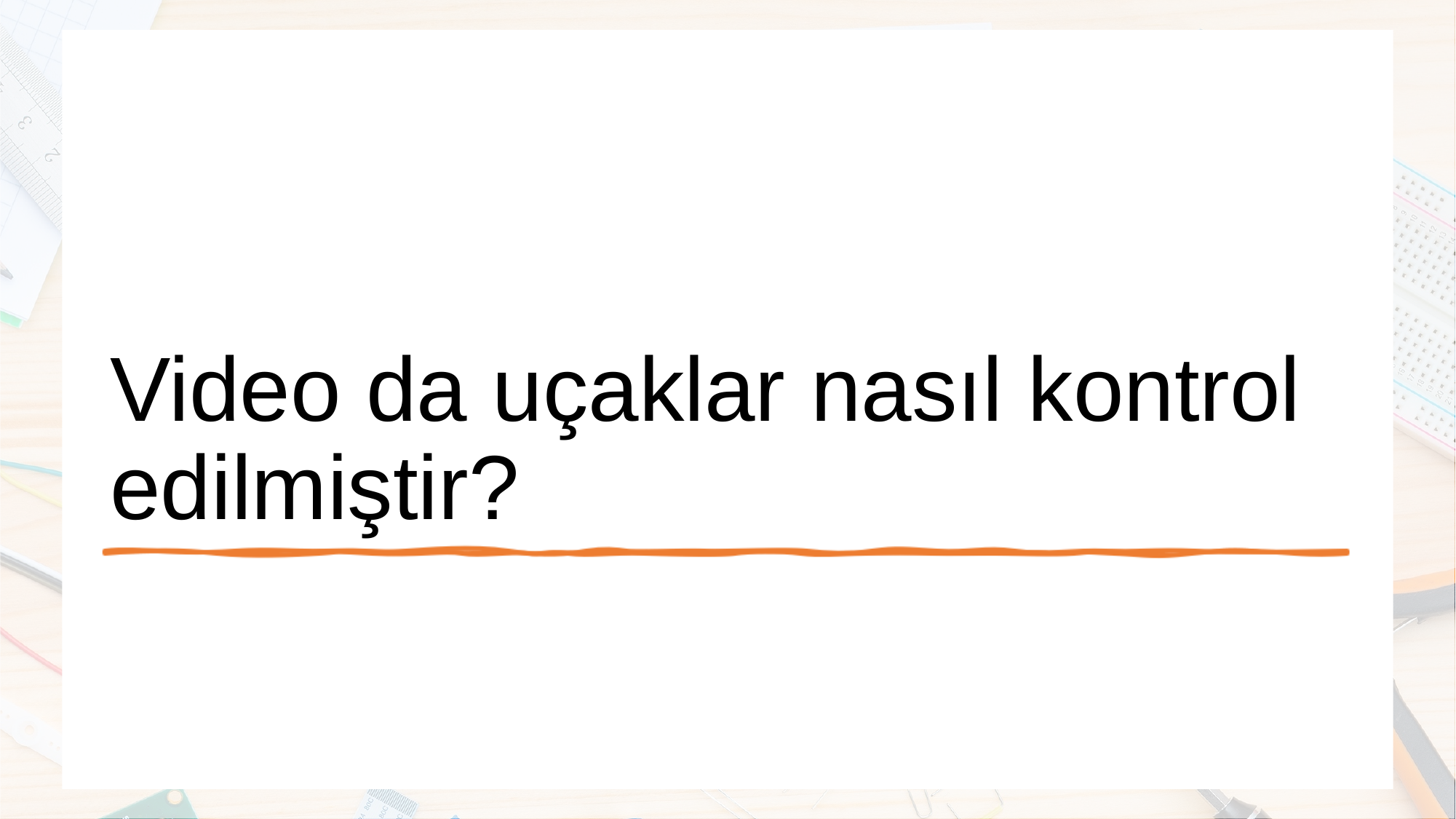

# Video da uçaklar nasıl kontrol edilmiştir?